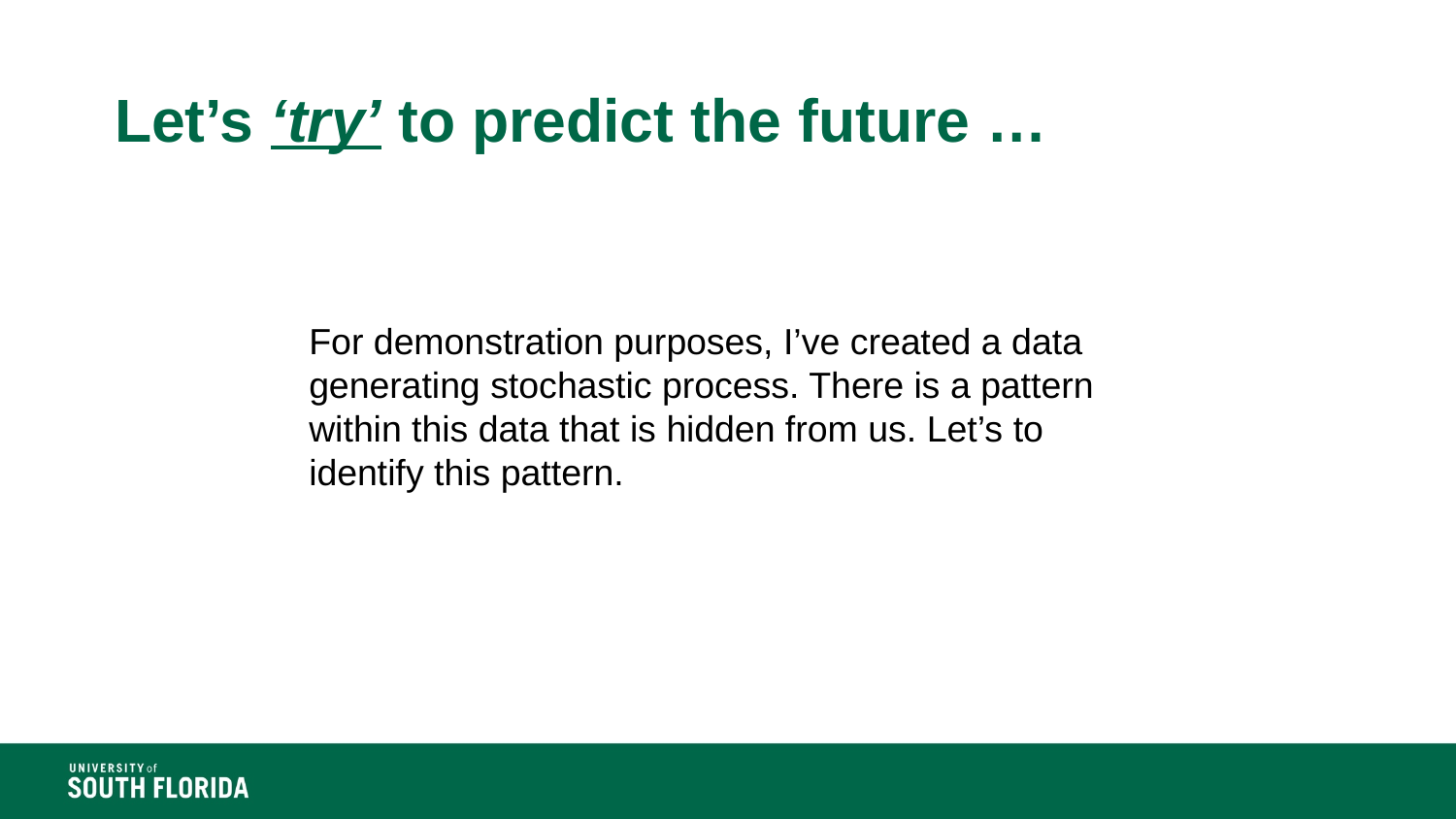

# Let’s ‘try’ to predict the future …
For demonstration purposes, I’ve created a data generating stochastic process. There is a pattern within this data that is hidden from us. Let’s to identify this pattern.